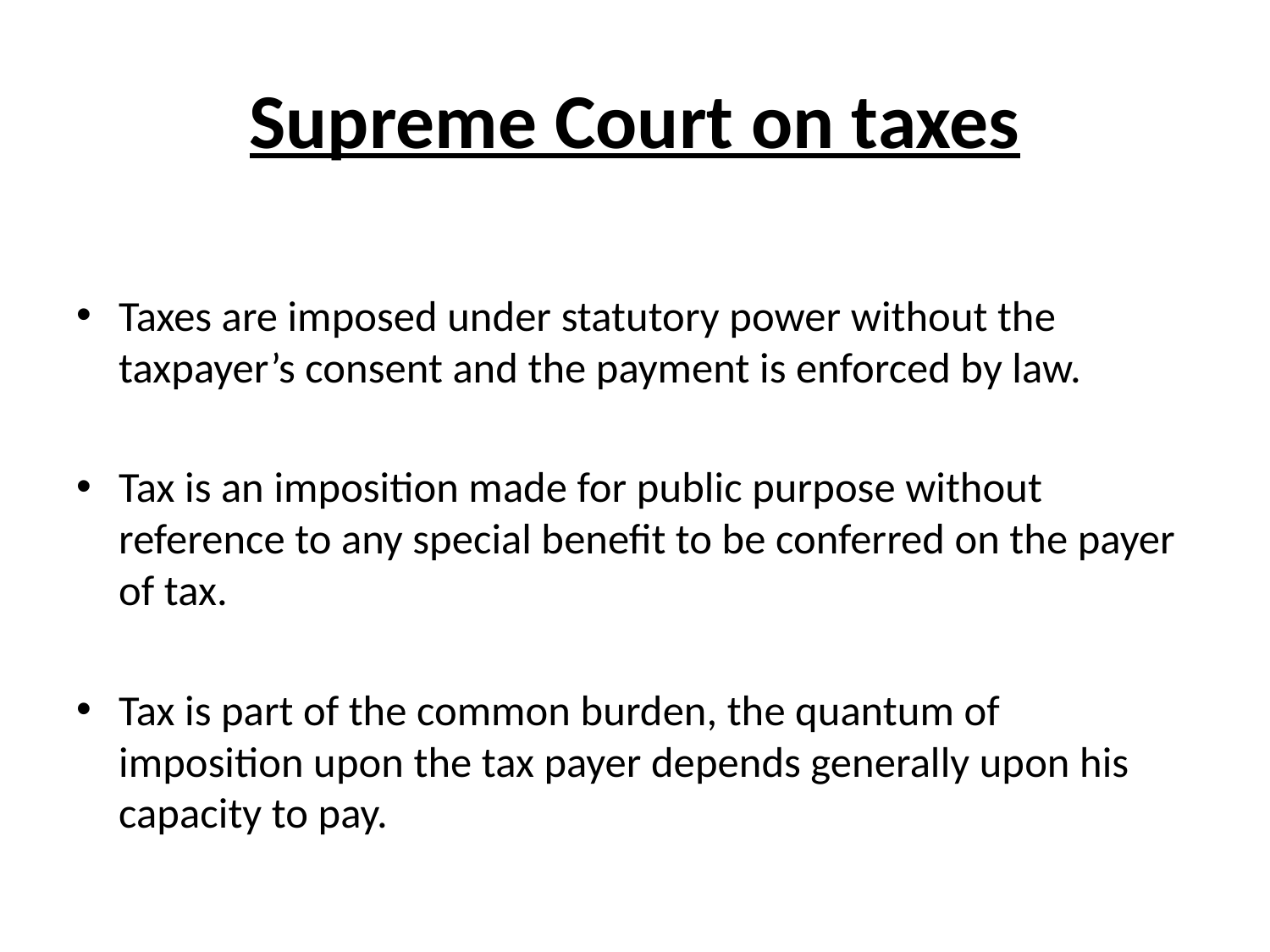

# Supreme Court on taxes

Taxes are imposed under statutory power without the taxpayer’s consent and the payment is enforced by law.

Tax is an imposition made for public purpose without reference to any special benefit to be conferred on the payer of tax.

Tax is part of the common burden, the quantum of imposition upon the tax payer depends generally upon his capacity to pay.